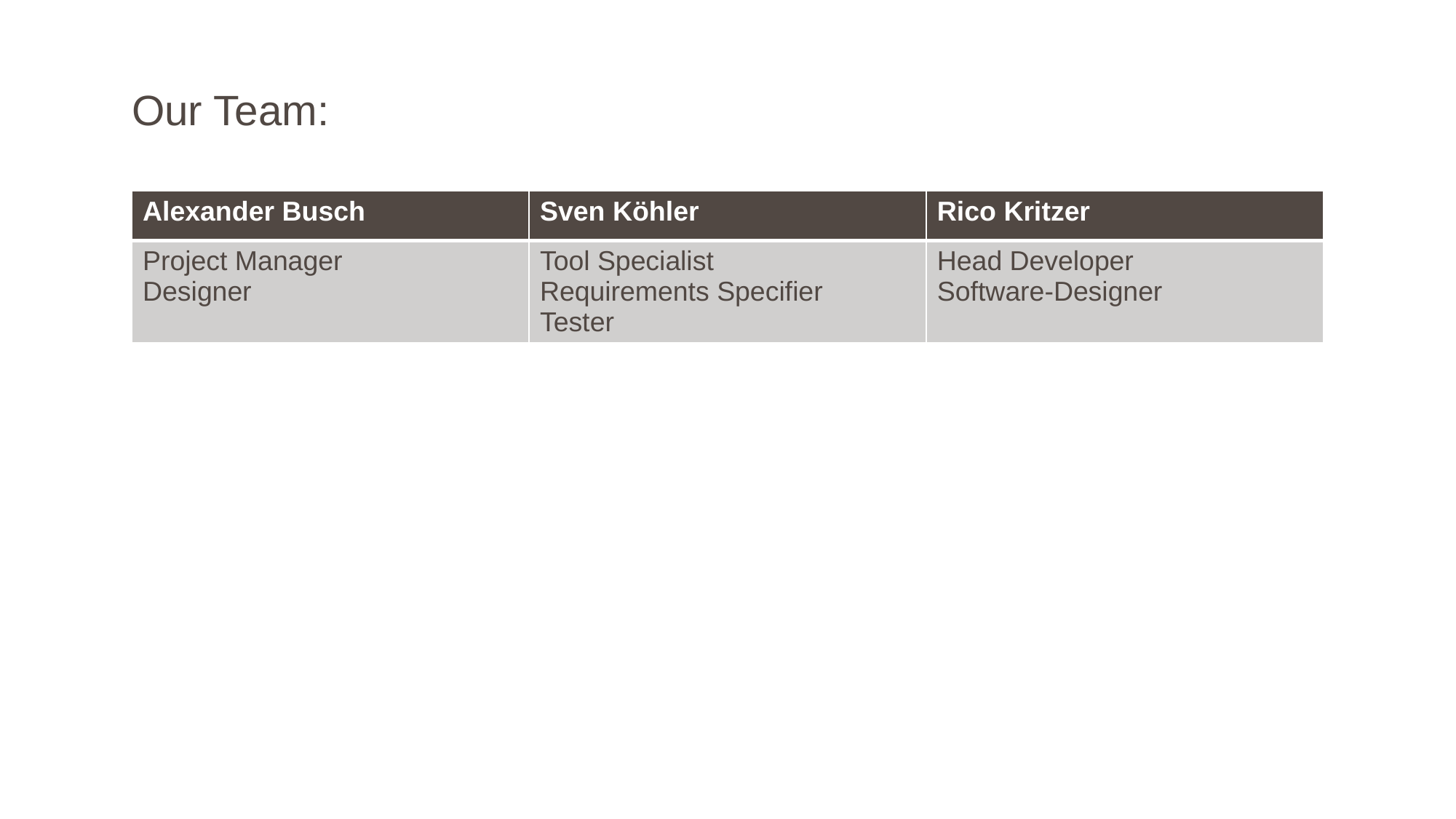

Our Team:
| Alexander Busch | Sven Köhler | Rico Kritzer |
| --- | --- | --- |
| Project Manager Designer | Tool Specialist Requirements Specifier Tester | Head Developer Software-Designer |